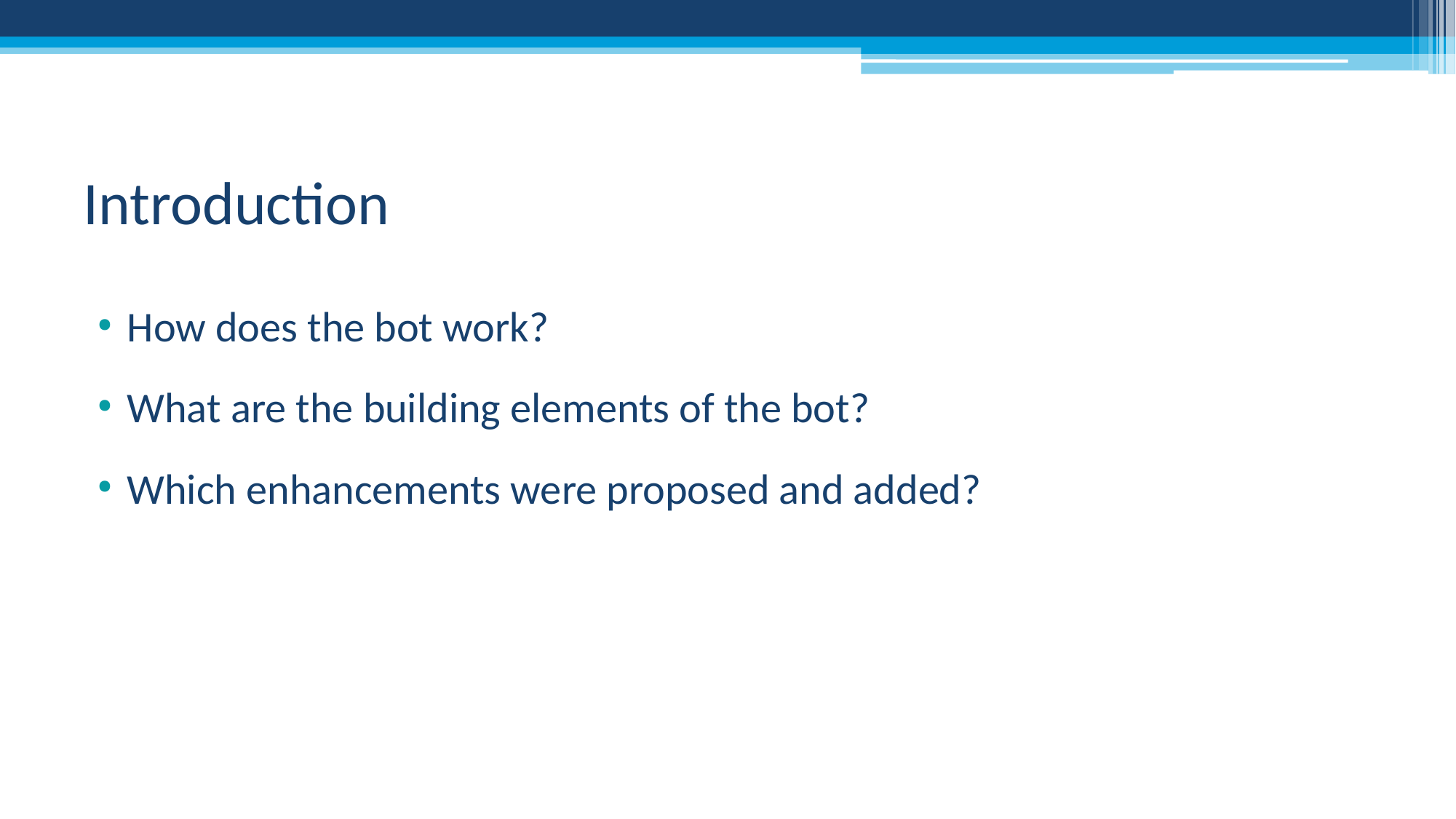

# Introduction
How does the bot work?
What are the building elements of the bot?
Which enhancements were proposed and added?